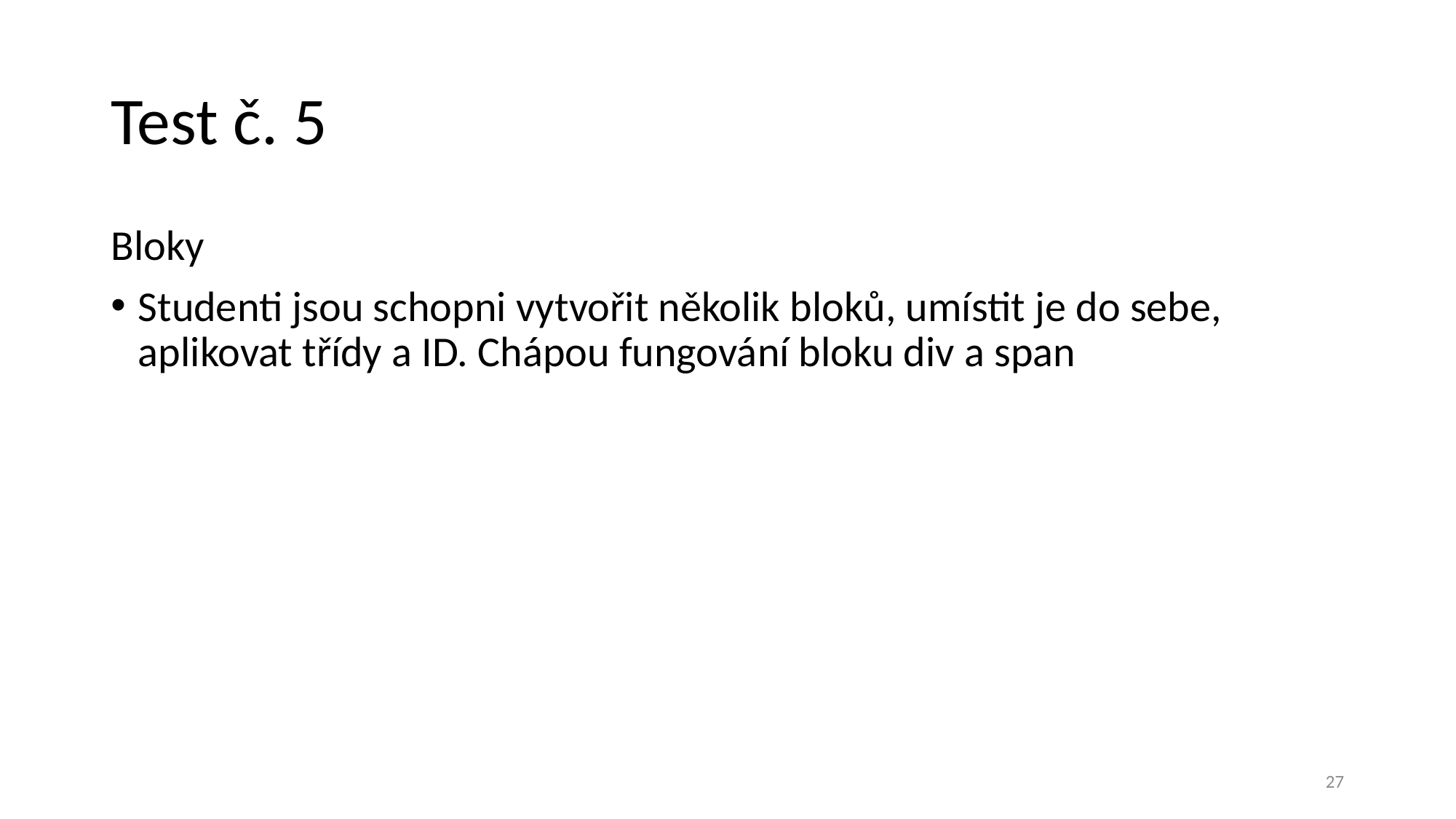

# Test č. 5
Bloky
Studenti jsou schopni vytvořit několik bloků, umístit je do sebe, aplikovat třídy a ID. Chápou fungování bloku div a span
27